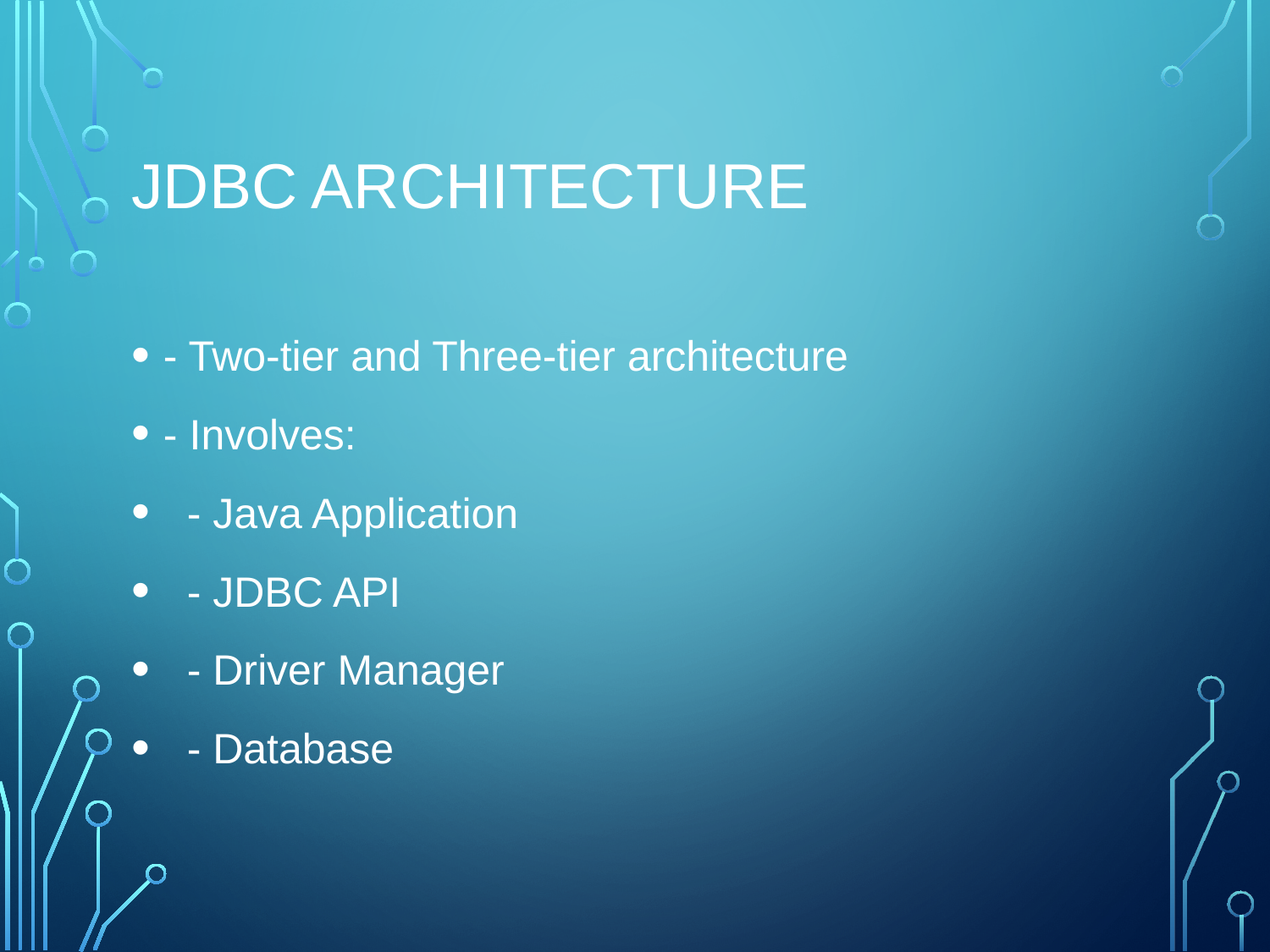

# JDBC Architecture
- Two-tier and Three-tier architecture
- Involves:
  - Java Application
  - JDBC API
  - Driver Manager
  - Database